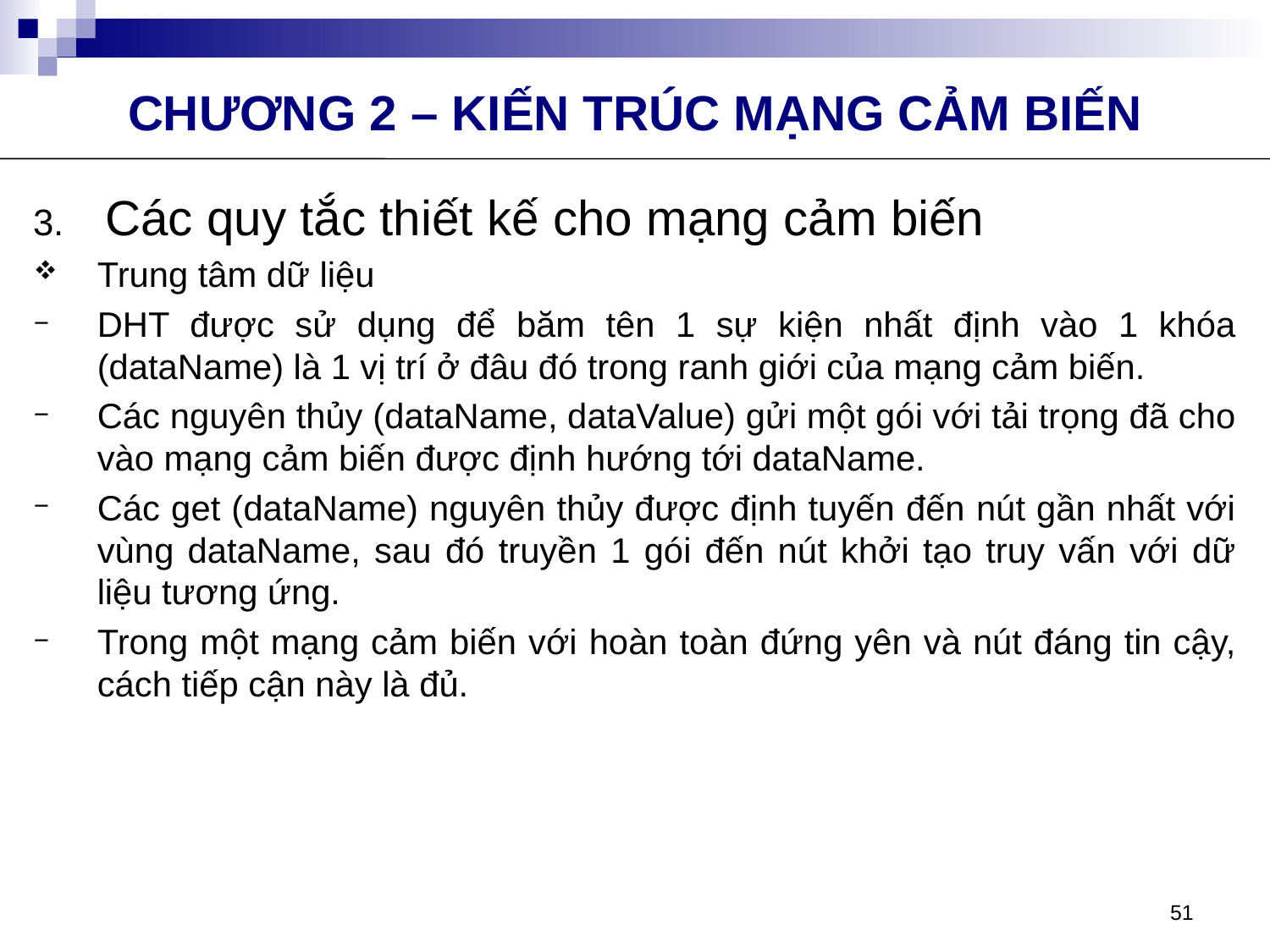

CHƯƠNG 2 – KIẾN TRÚC MẠNG CẢM BIẾN

Các quy tắc thiết kế cho mạng cảm biến
Trung tâm dữ liệu
DHT được sử dụng để băm tên 1 sự kiện nhất định vào 1 khóa (dataName) là 1 vị trí ở đâu đó trong ranh giới của mạng cảm biến.
Các nguyên thủy (dataName, dataValue) gửi một gói với tải trọng đã cho vào mạng cảm biến được định hướng tới dataName.
Các get (dataName) nguyên thủy được định tuyến đến nút gần nhất với vùng dataName, sau đó truyền 1 gói đến nút khởi tạo truy vấn với dữ liệu tương ứng.
Trong một mạng cảm biến với hoàn toàn đứng yên và nút đáng tin cậy, cách tiếp cận này là đủ.

51